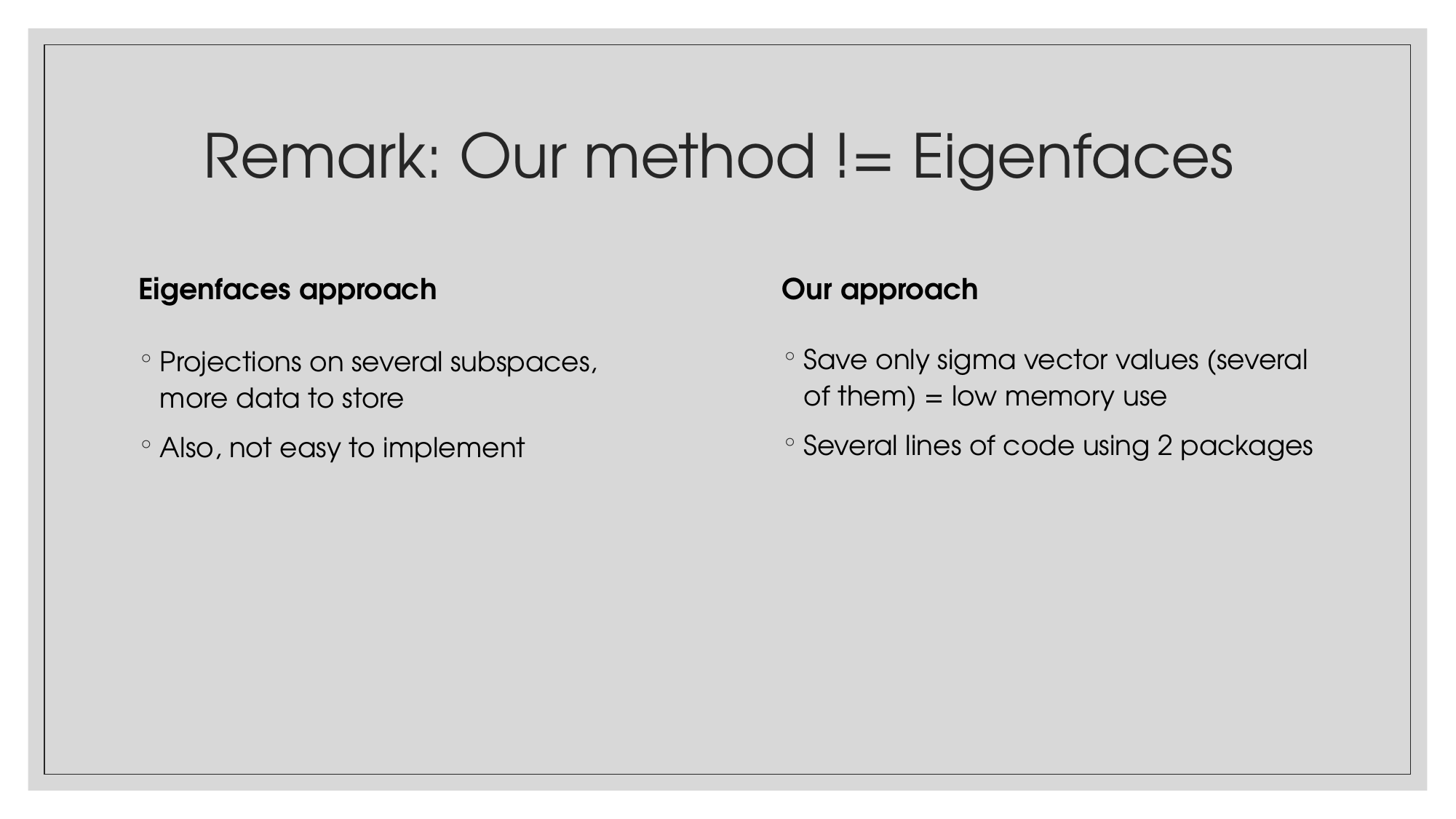

# Remark: Our method != Eigenfaces
Eigenfaces approach
Our approach
Save only sigma vector values (several of them) = low memory use
Several lines of code using 2 packages
Projections on several subspaces, more data to store
Also, not easy to implement